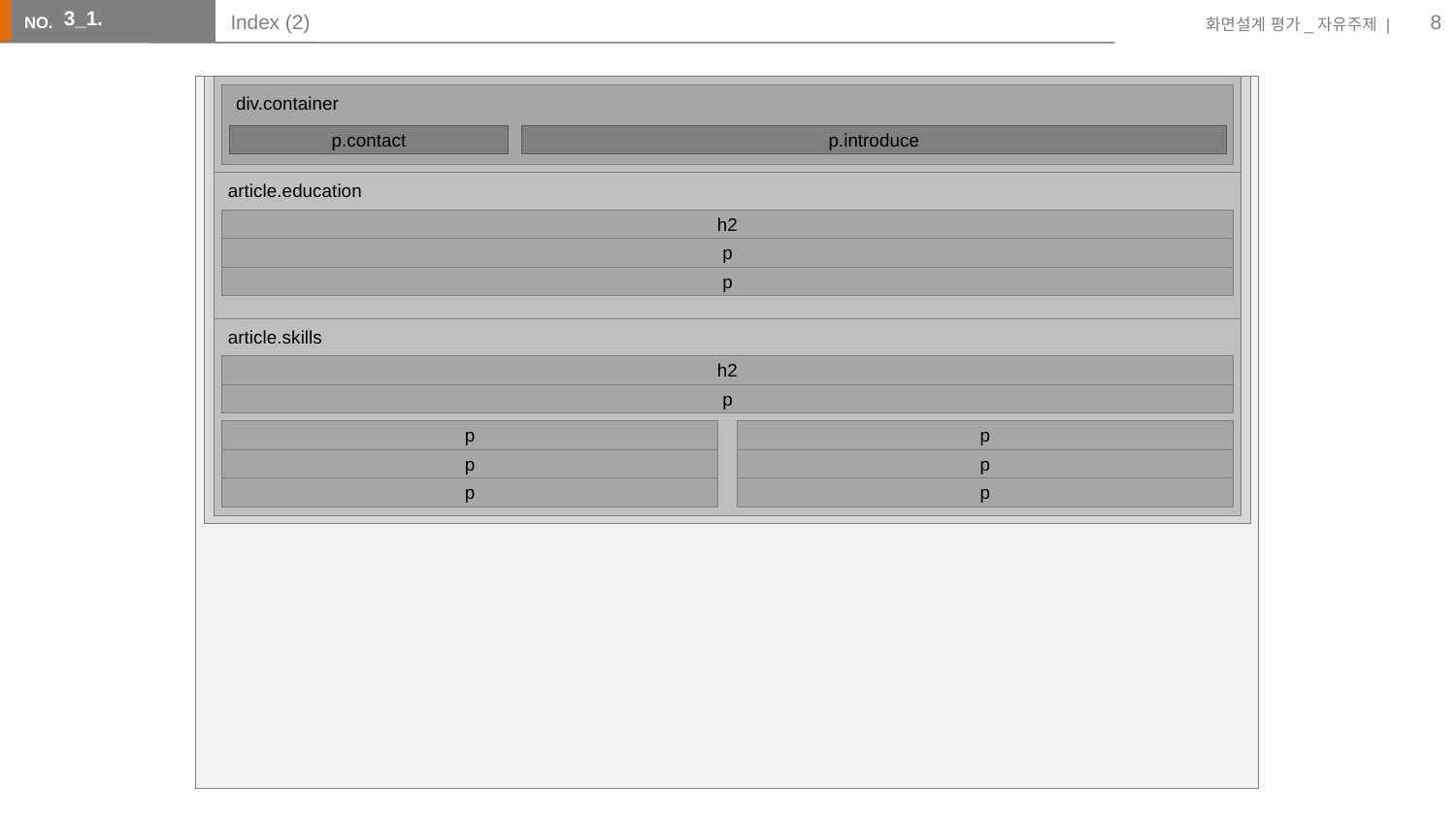

8
3_1.
# Index (2)

div.container
p.contact
p.introduce
article.education
h2
p
p
article.skills
h2
p
p
p
p
p
p
p